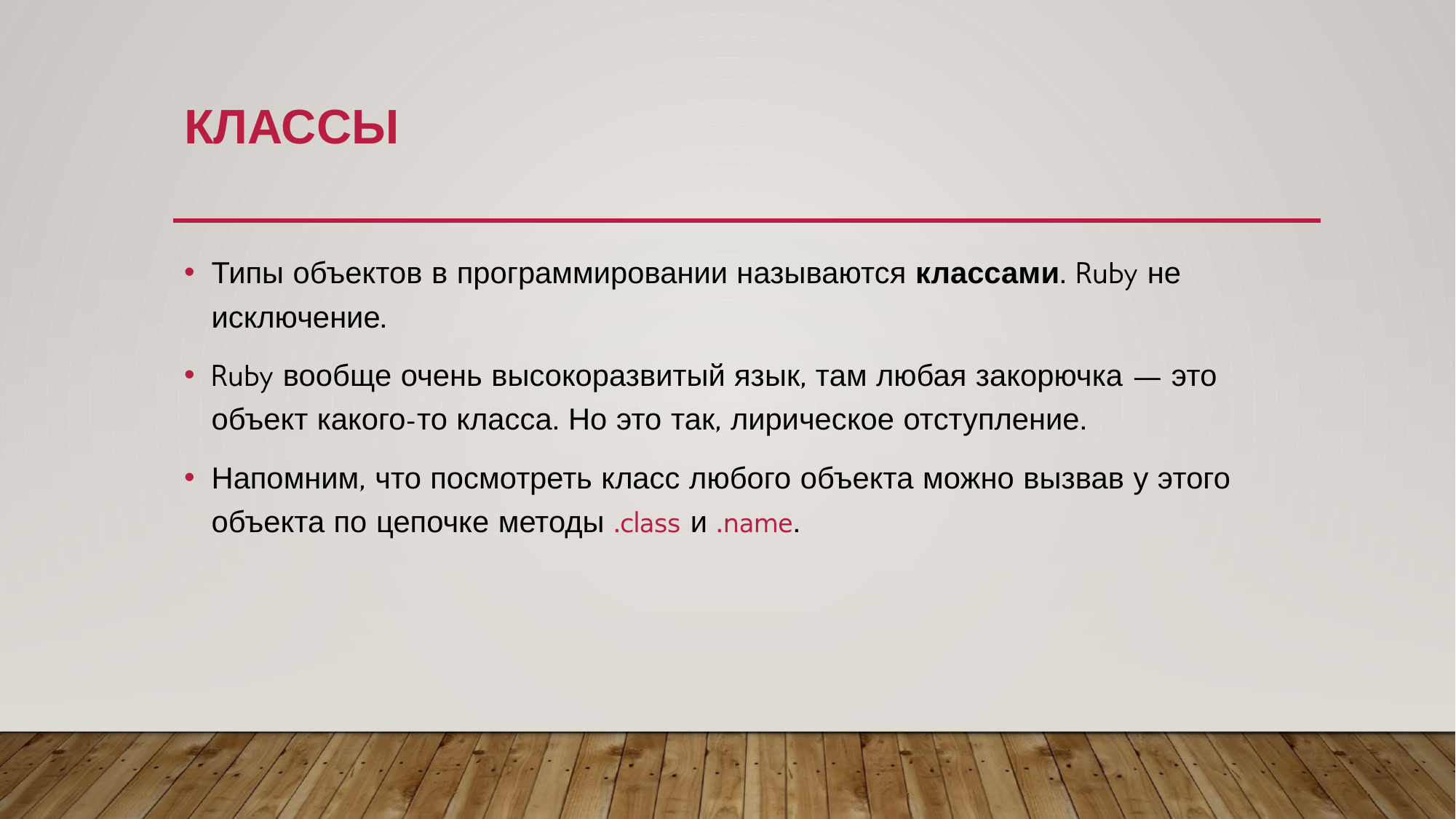

# классы
Типы объектов в программировании называются классами. Ruby не исключение.
Ruby вообще очень высокоразвитый язык, там любая закорючка — это объект какого-то класса. Но это так, лирическое отступление.
Напомним, что посмотреть класс любого объекта можно вызвав у этого объекта по цепочке методы .class и .name.